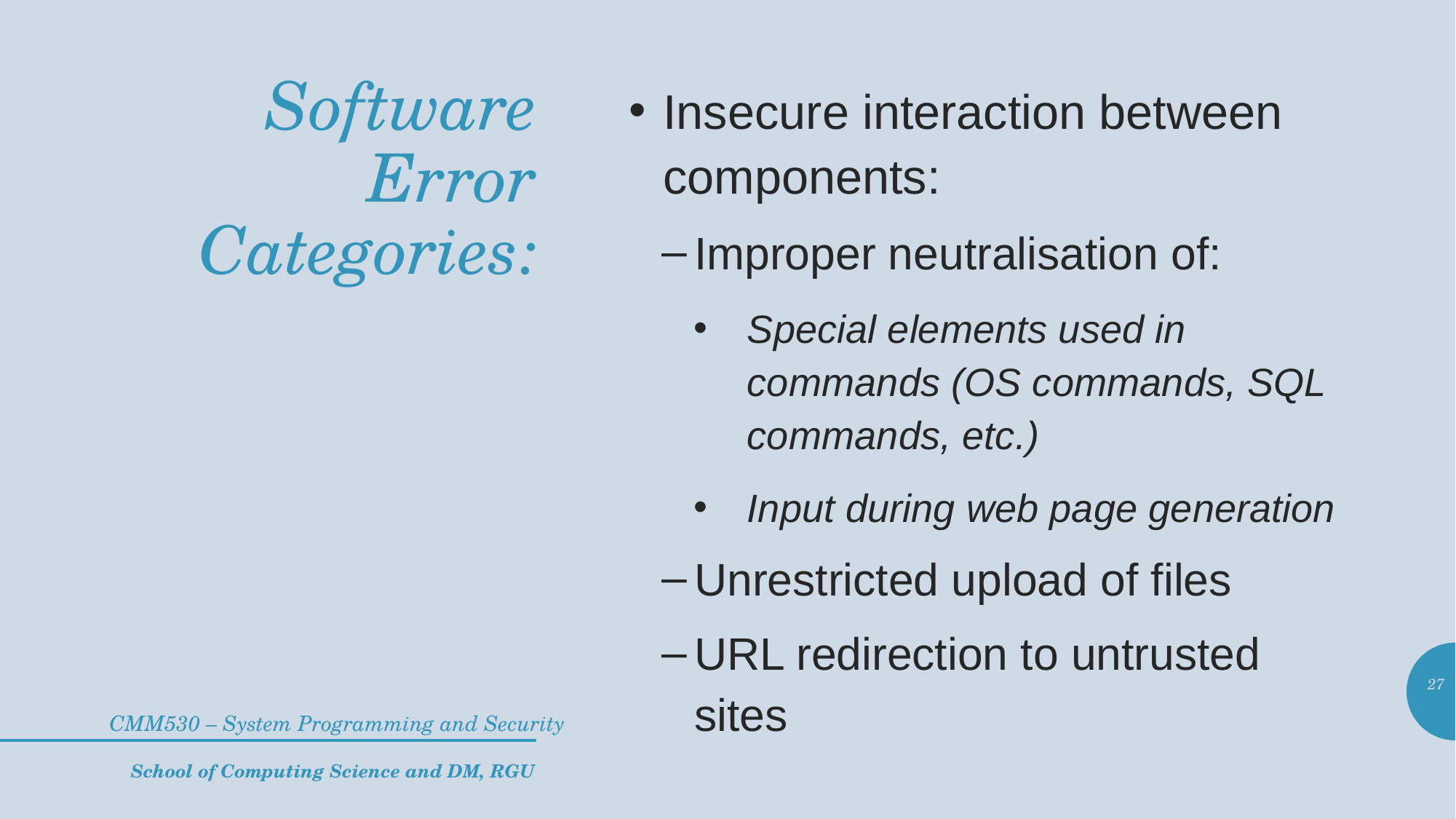

# Software Error Categories:
Insecure interaction between components:
Improper neutralisation of:
Special elements used in commands (OS commands, SQL commands, etc.)
Input during web page generation
Unrestricted upload of files
URL redirection to untrusted sites

27